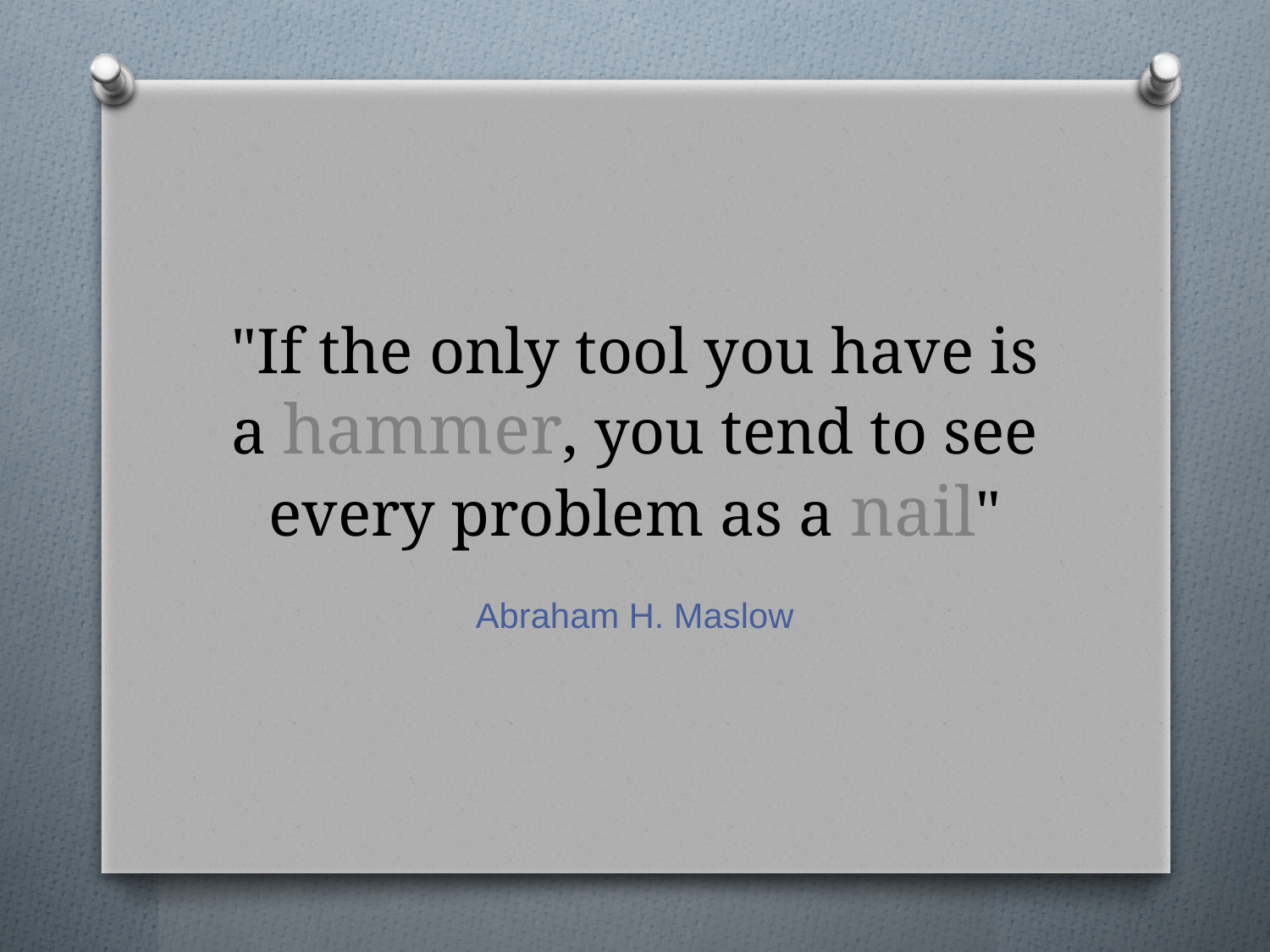

# "If the only tool you have is a hammer, you tend to see every problem as a nail"
Abraham H. Maslow